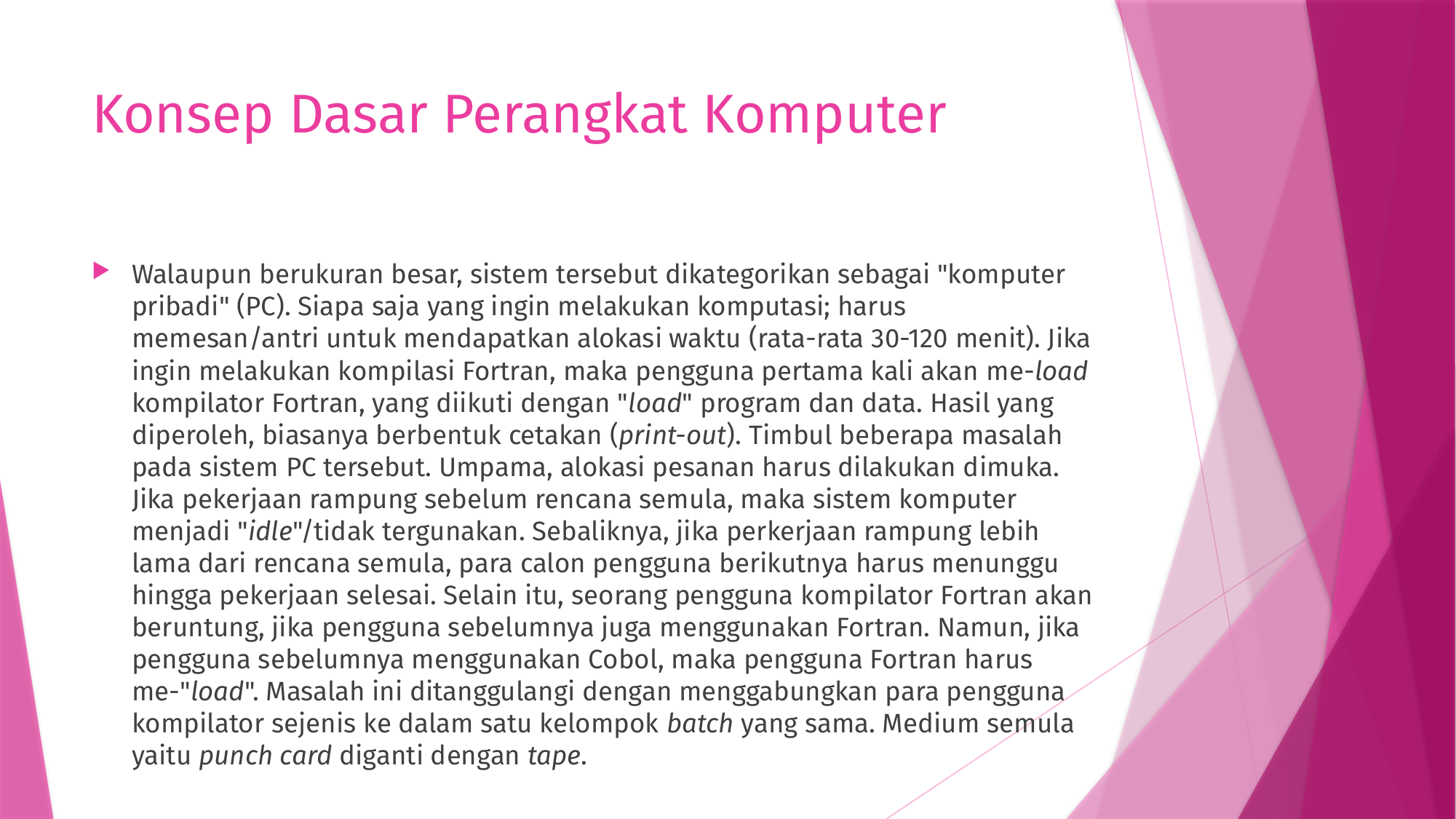

# Konsep Dasar Perangkat Komputer
Walaupun berukuran besar, sistem tersebut dikategorikan sebagai "komputer pribadi" (PC). Siapa saja yang ingin melakukan komputasi; harus memesan/antri untuk mendapatkan alokasi waktu (rata-rata 30-120 menit). Jika ingin melakukan kompilasi Fortran, maka pengguna pertama kali akan me-load kompilator Fortran, yang diikuti dengan "load" program dan data. Hasil yang diperoleh, biasanya berbentuk cetakan (print-out). Timbul beberapa masalah pada sistem PC tersebut. Umpama, alokasi pesanan harus dilakukan dimuka. Jika pekerjaan rampung sebelum rencana semula, maka sistem komputer menjadi "idle"/tidak tergunakan. Sebaliknya, jika perkerjaan rampung lebih lama dari rencana semula, para calon pengguna berikutnya harus menunggu hingga pekerjaan selesai. Selain itu, seorang pengguna kompilator Fortran akan beruntung, jika pengguna sebelumnya juga menggunakan Fortran. Namun, jika pengguna sebelumnya menggunakan Cobol, maka pengguna Fortran harus me-"load". Masalah ini ditanggulangi dengan menggabungkan para pengguna kompilator sejenis ke dalam satu kelompok batch yang sama. Medium semula yaitu punch card diganti dengan tape.